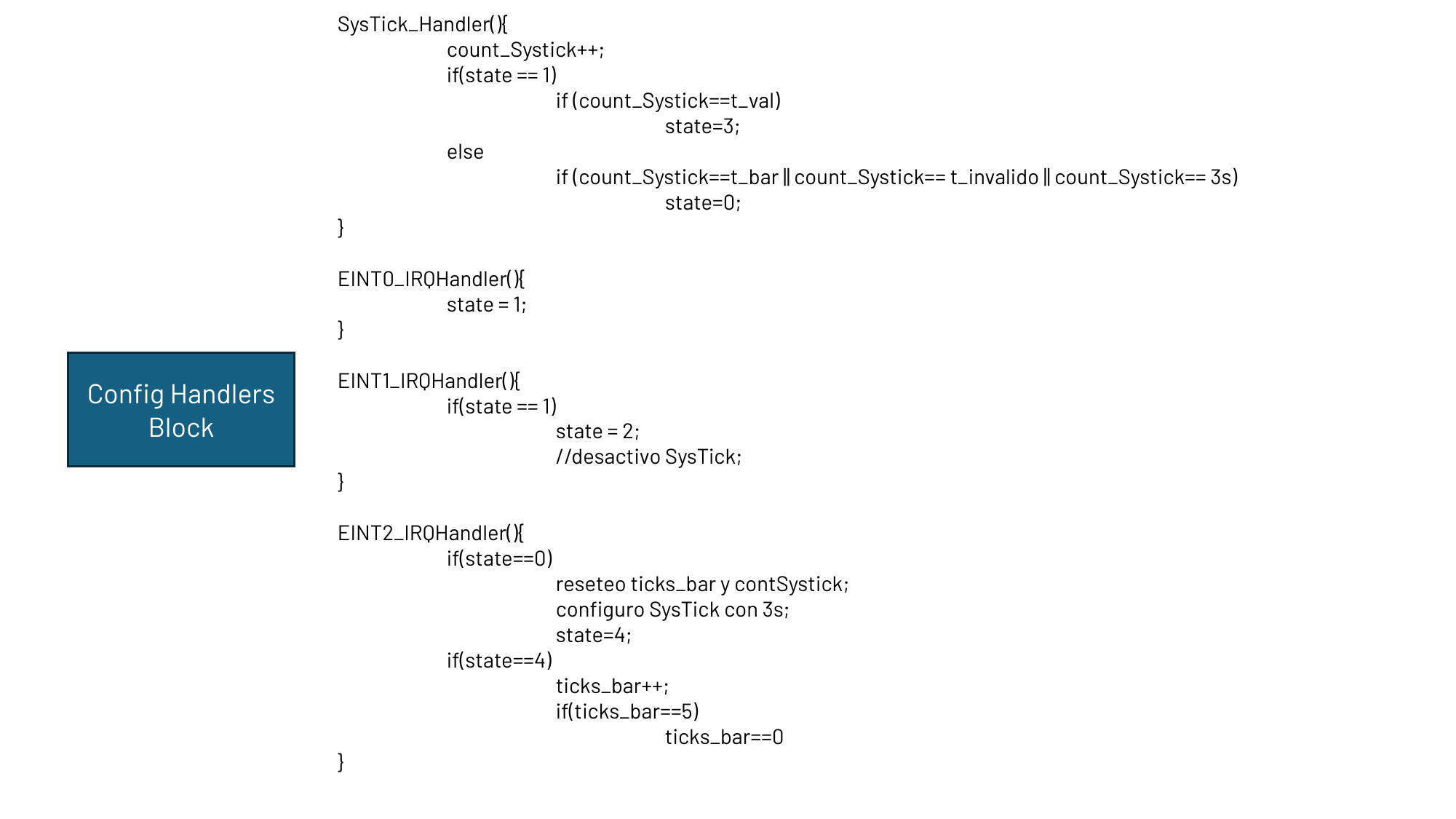

SysTick_Handler(){
	count_Systick++;
	if(state == 1)
		if (count_Systick==t_val)
			state=3;
	else
		if (count_Systick==t_bar || count_Systick== t_invalido || count_Systick== 3s)
			state=0;
}

EINT0_IRQHandler(){
	state = 1;
}

EINT1_IRQHandler(){
	if(state == 1)
		state = 2;
		//desactivo SysTick;
}

EINT2_IRQHandler(){
	if(state==0)
		reseteo ticks_bar y contSystick;
		configuro SysTick con 3s;
		state=4;
	if(state==4)
	ticks_bar++;
	if(ticks_bar==5)
		ticks_bar==0
}
Config Handlers
Block